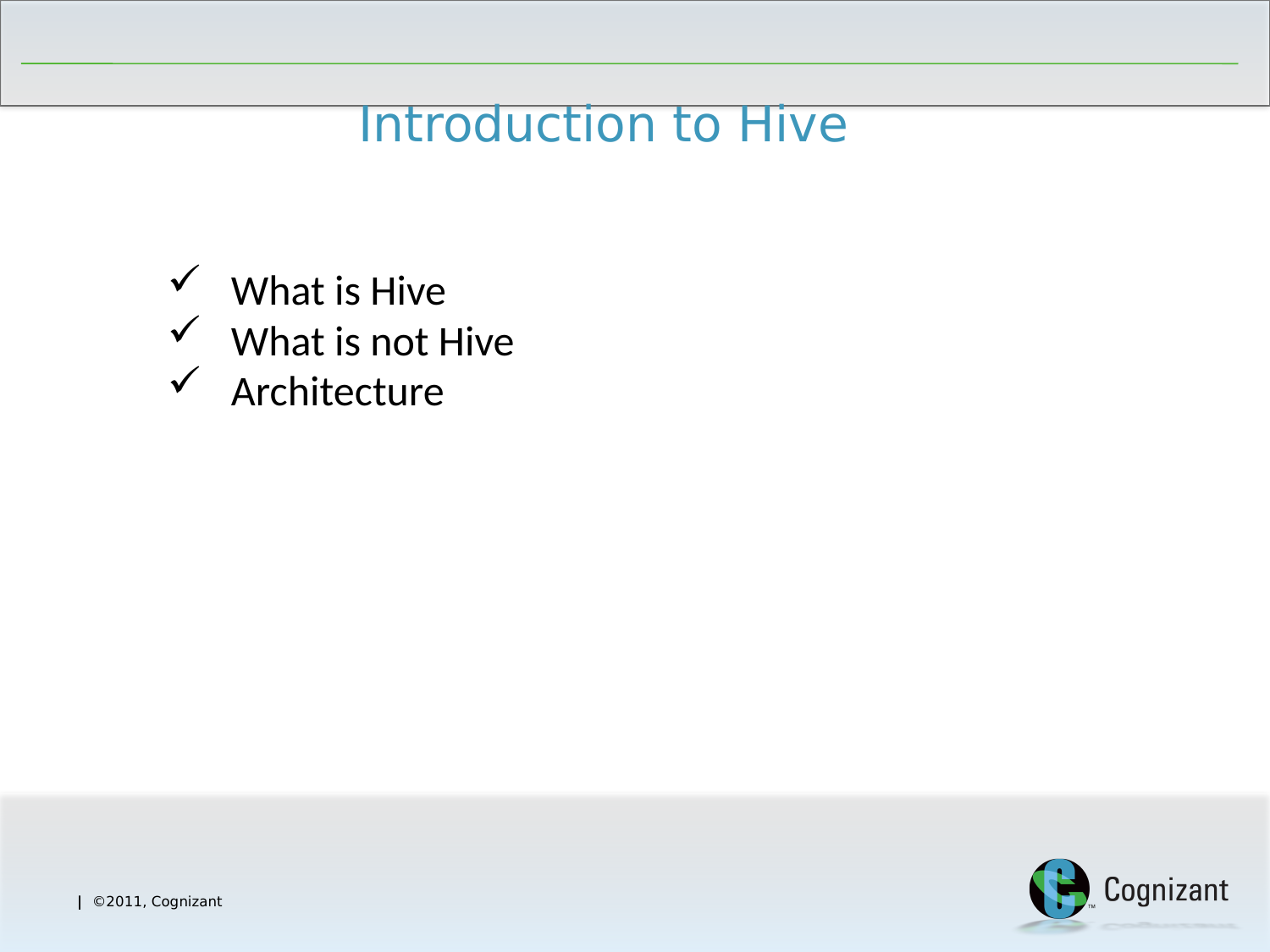

# Introduction to Hive
   What is Hive
   What is not Hive
   Architecture